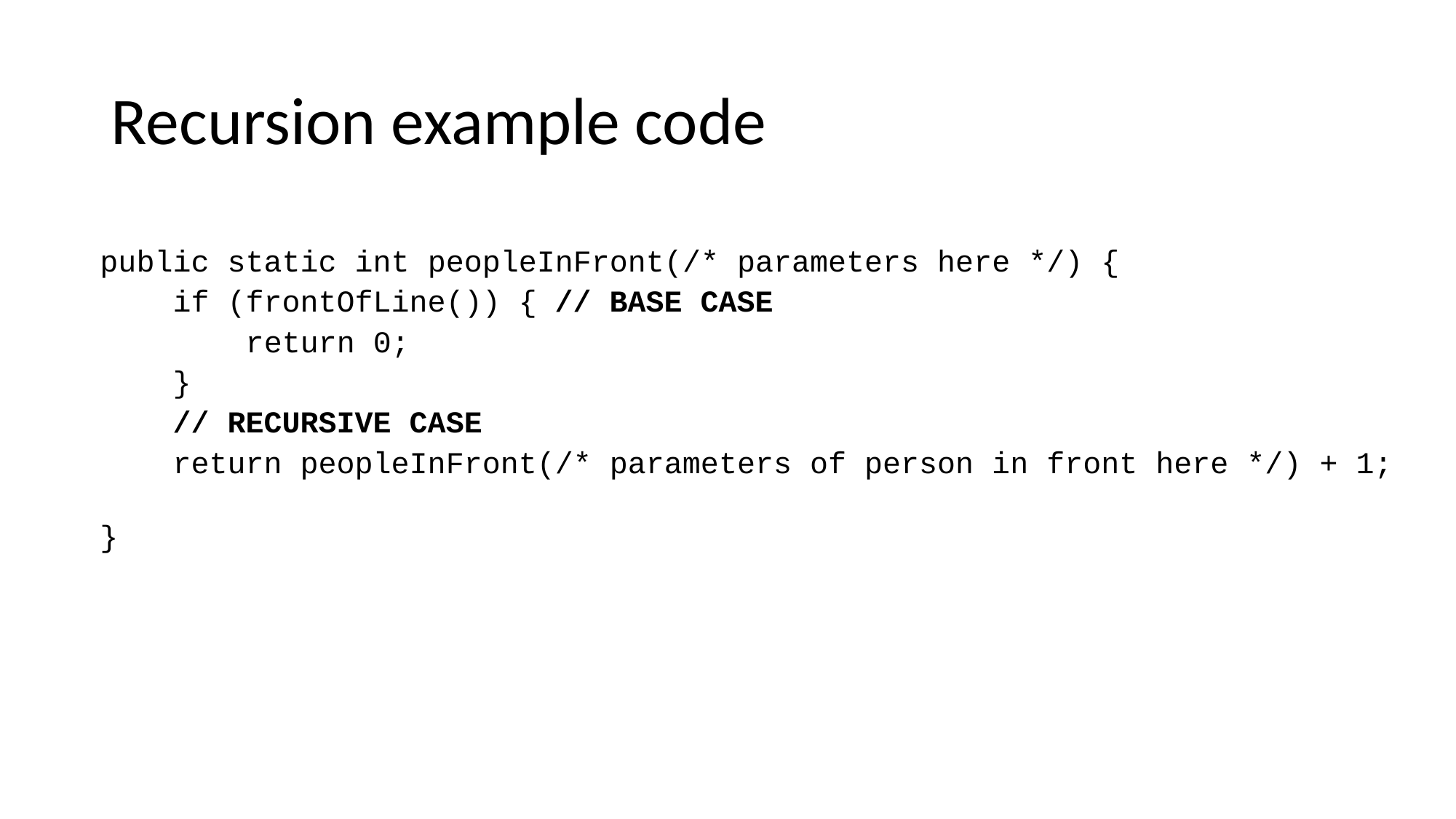

# Recursion example code
public static int peopleInFront(/* parameters here */) {
    if (frontOfLine()) { // BASE CASE
        return 0;
    }
    // RECURSIVE CASE
    return peopleInFront(/* parameters of person in front here */) + 1;
}